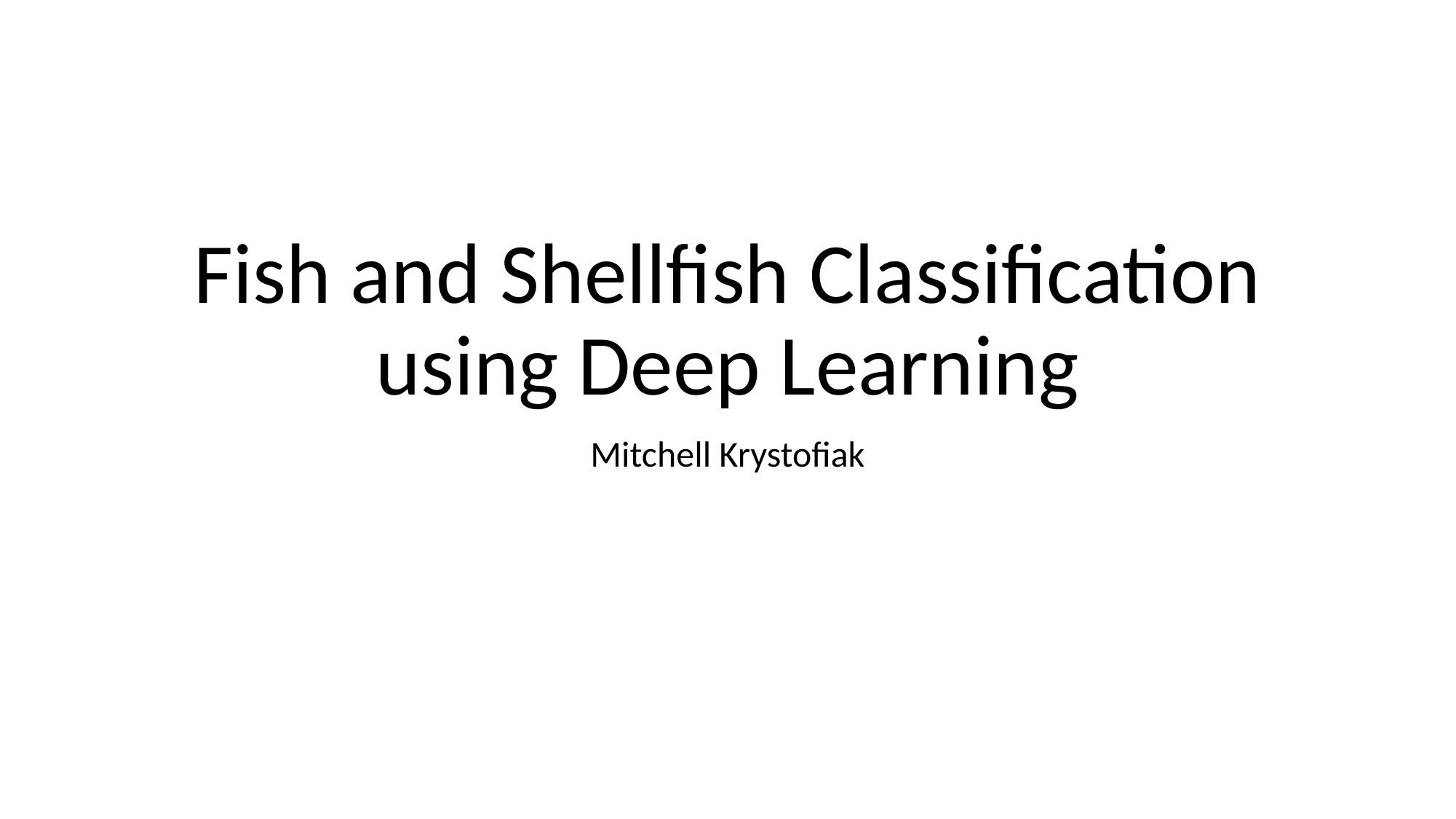

# Fish and Shellfish Classification using Deep Learning
Mitchell Krystofiak